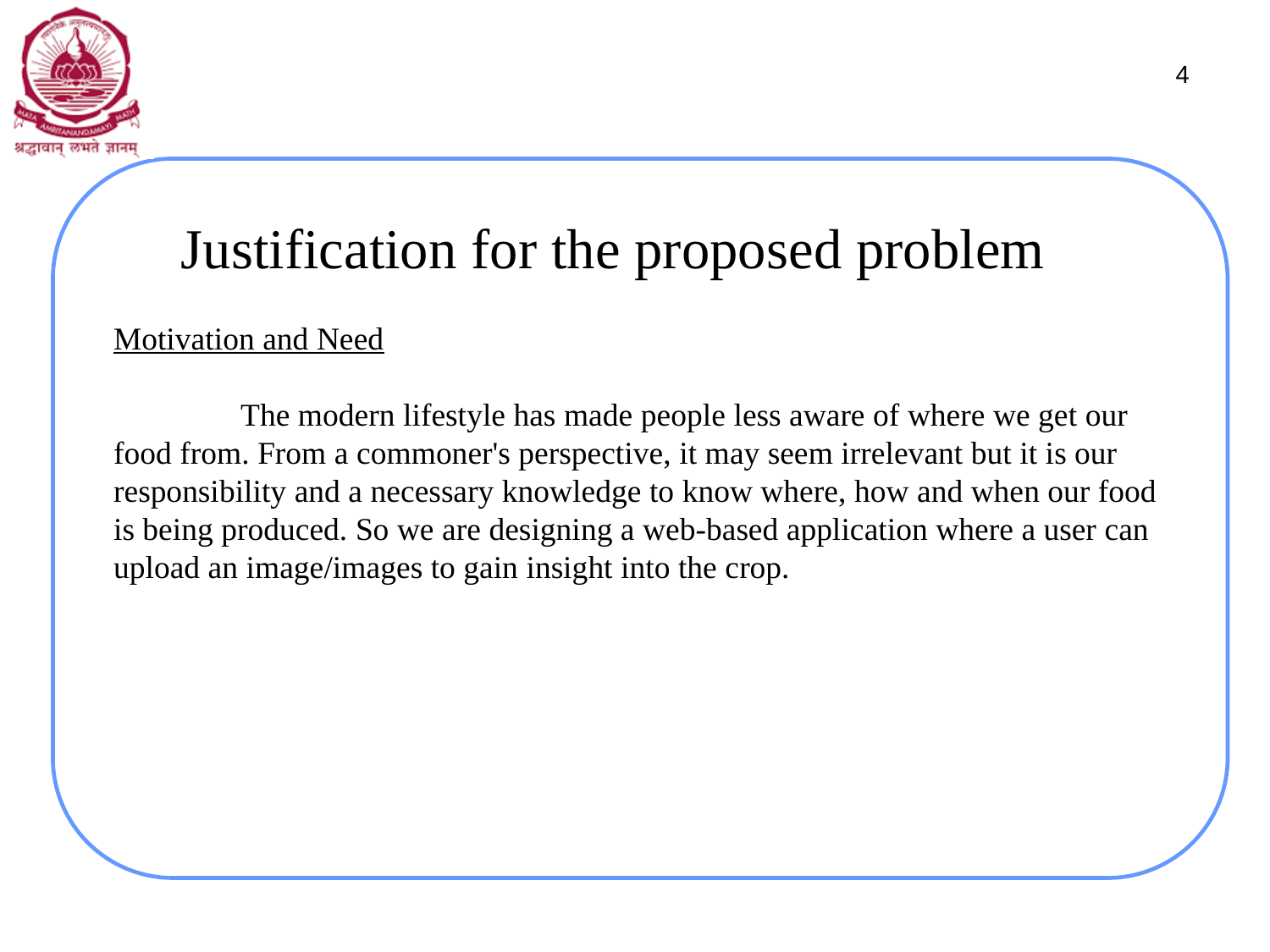

4
# Justification for the proposed problem
Motivation and Need

	The modern lifestyle has made people less aware of where we get our food from. From a commoner's perspective, it may seem irrelevant but it is our responsibility and a necessary knowledge to know where, how and when our food is being produced. So we are designing a web-based application where a user can upload an image/images to gain insight into the crop.